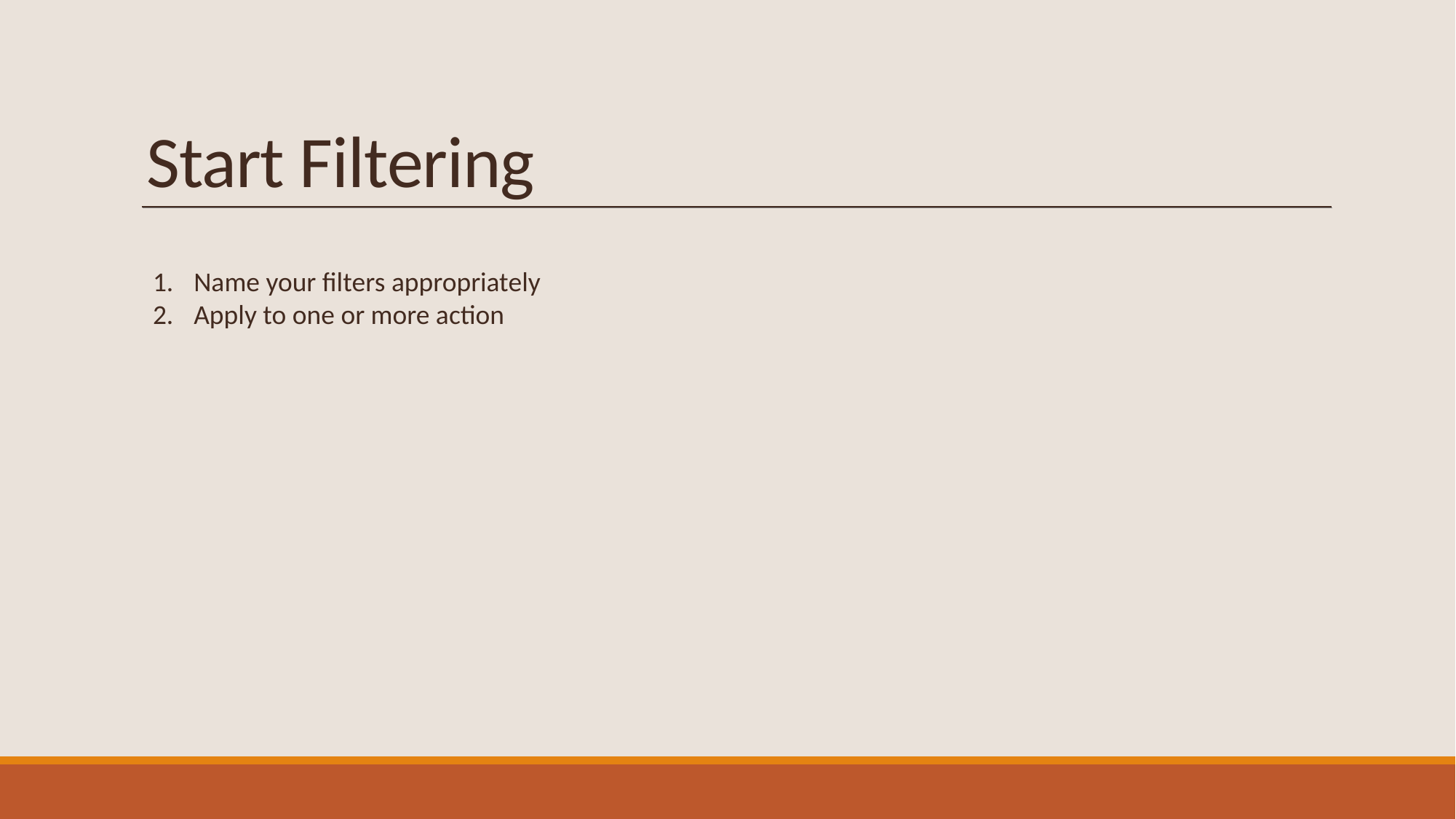

# Start Filtering
Name your filters appropriately
Apply to one or more action